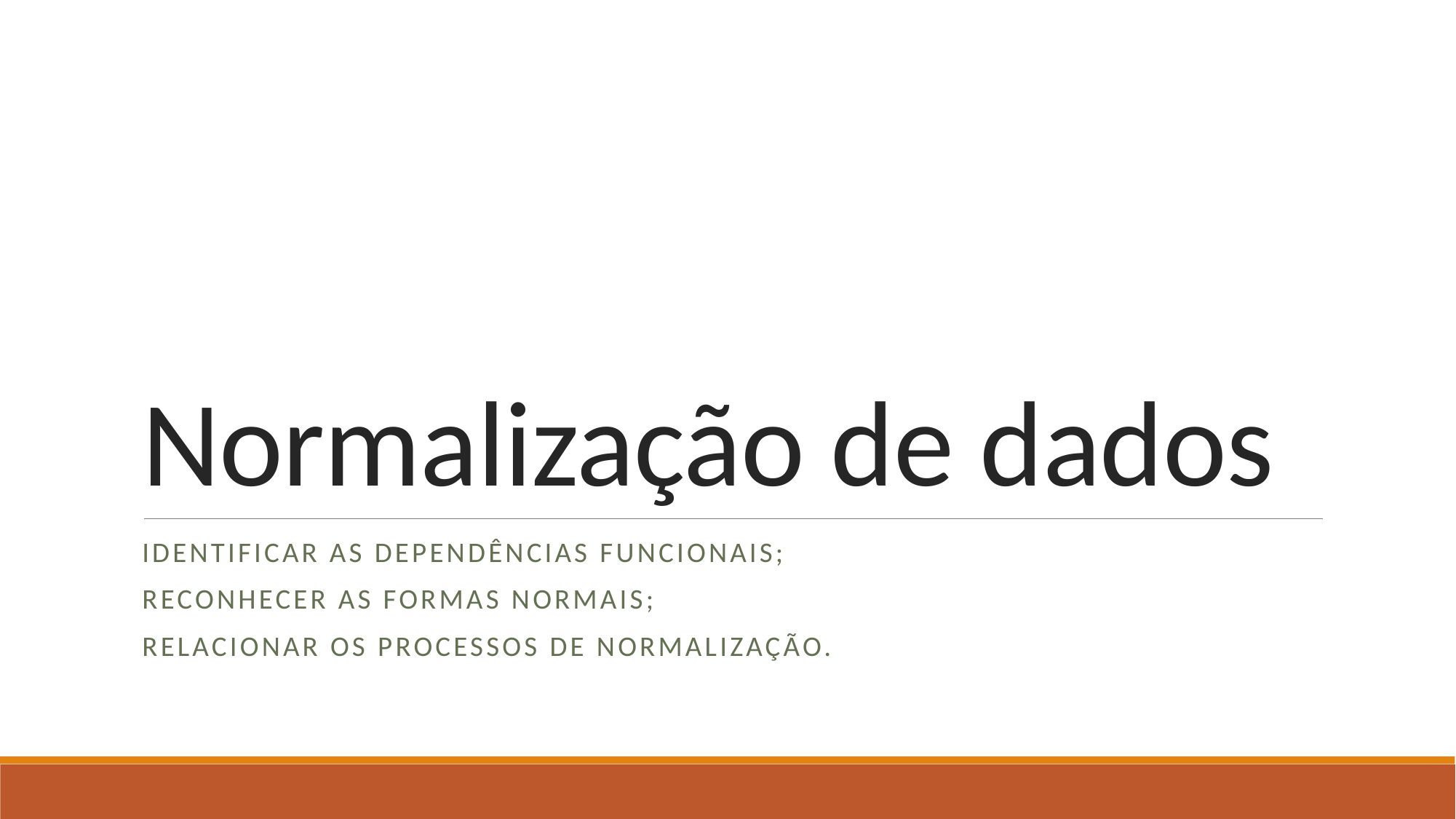

# Normalização de dados
Identificar as dependências funcionais;
Reconhecer as formas normais;
Relacionar os processos de normalização.